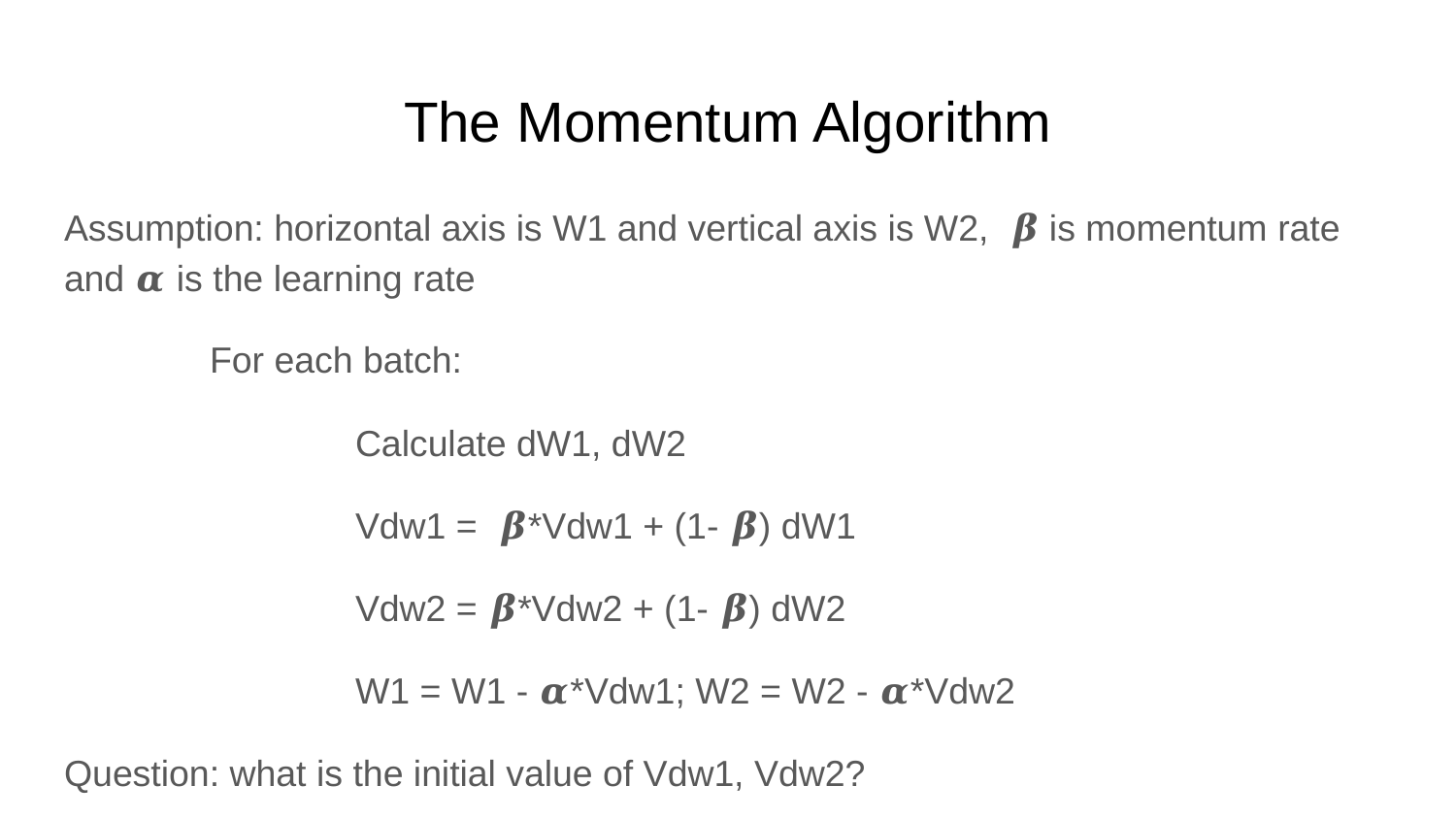

# The Momentum Algorithm
Assumption: horizontal axis is W1 and vertical axis is W2,  𝜷 is momentum rate and 𝜶 is the learning rate
	For each batch:
		Calculate dW1, dW2
		Vdw1 =  𝜷*Vdw1 + (1- 𝜷) dW1
		Vdw2 = 𝜷*Vdw2 + (1- 𝜷) dW2
		W1 = W1 - 𝜶*Vdw1; W2 = W2 - 𝜶*Vdw2
Question: what is the initial value of Vdw1, Vdw2?